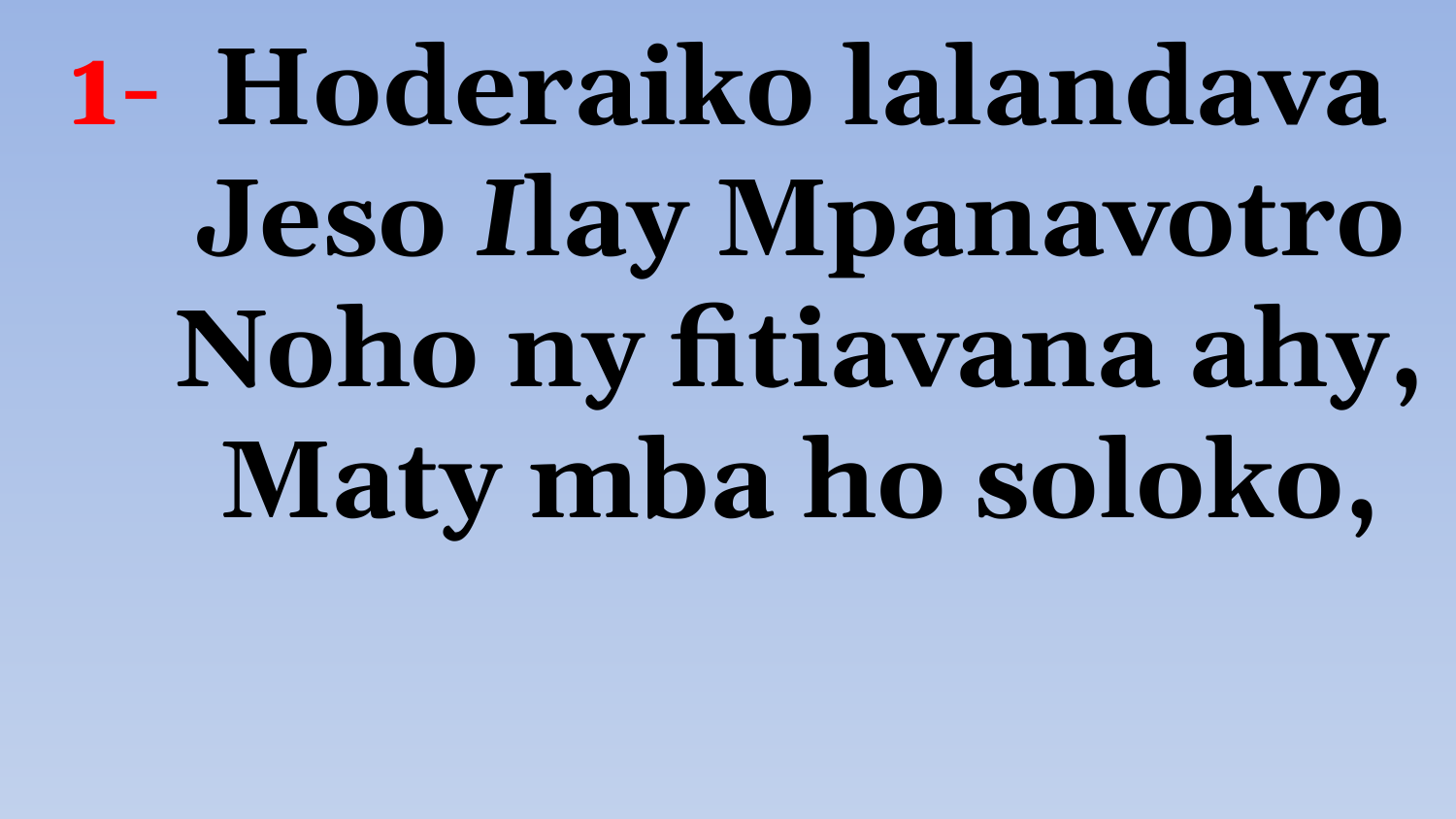

# 1- 	Hoderaiko lalandava Jeso Ilay Mpanavotro Noho ny fitiavana ahy, Maty mba ho soloko,